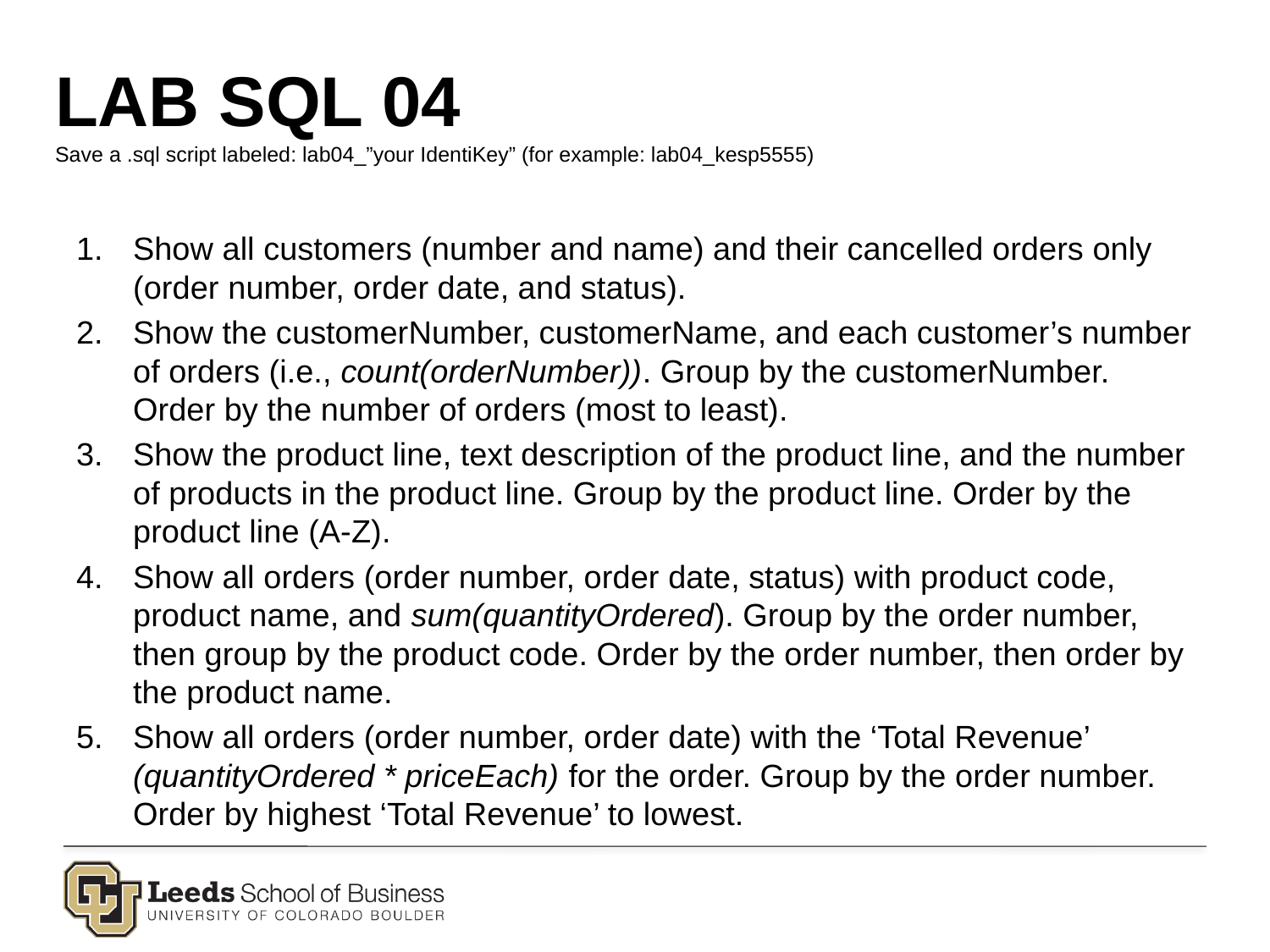

LAB SQL 04
Save a .sql script labeled: lab04_”your IdentiKey” (for example: lab04_kesp5555)
Show all customers (number and name) and their cancelled orders only (order number, order date, and status).
Show the customerNumber, customerName, and each customer’s number of orders (i.e., count(orderNumber)). Group by the customerNumber. Order by the number of orders (most to least).
Show the product line, text description of the product line, and the number of products in the product line. Group by the product line. Order by the product line (A-Z).
Show all orders (order number, order date, status) with product code, product name, and sum(quantityOrdered). Group by the order number, then group by the product code. Order by the order number, then order by the product name.
Show all orders (order number, order date) with the ‘Total Revenue’ (quantityOrdered * priceEach) for the order. Group by the order number. Order by highest ‘Total Revenue’ to lowest.